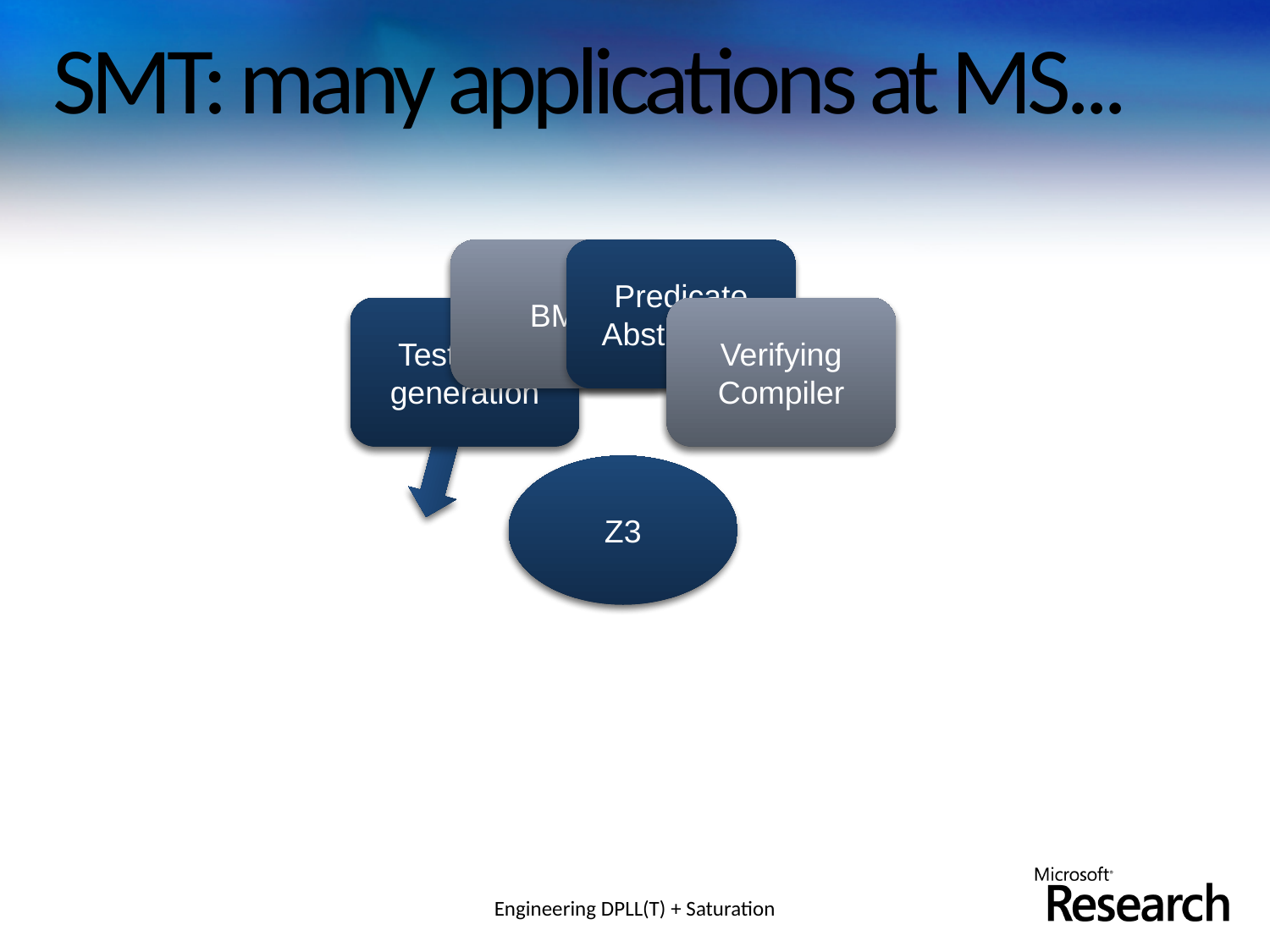

# SMT: many applications at MS...
Z3
BMC
Z3
BMC
Engineering DPLL(T) + Saturation